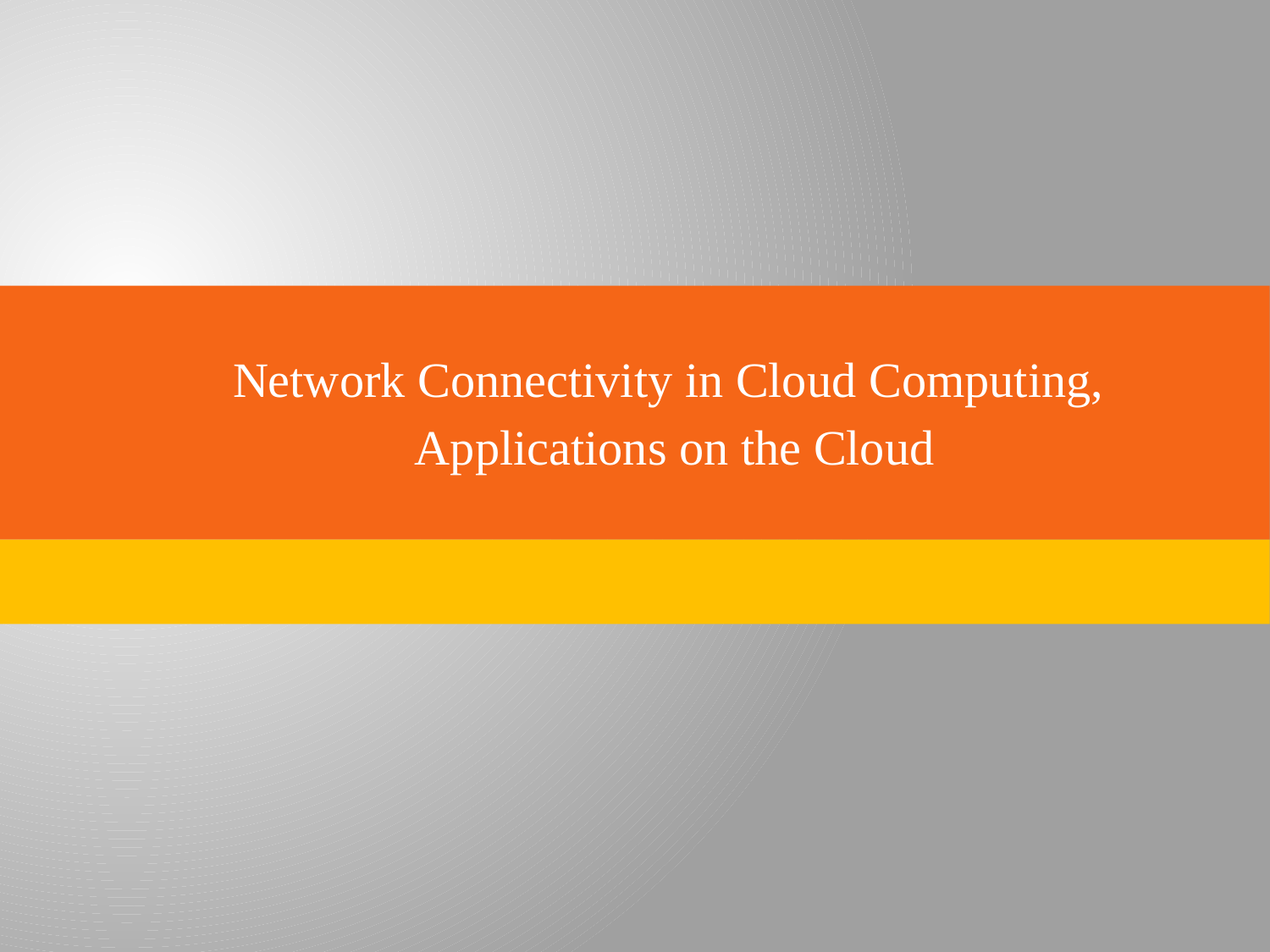

# Network Connectivity in Cloud Computing, Applications on the Cloud